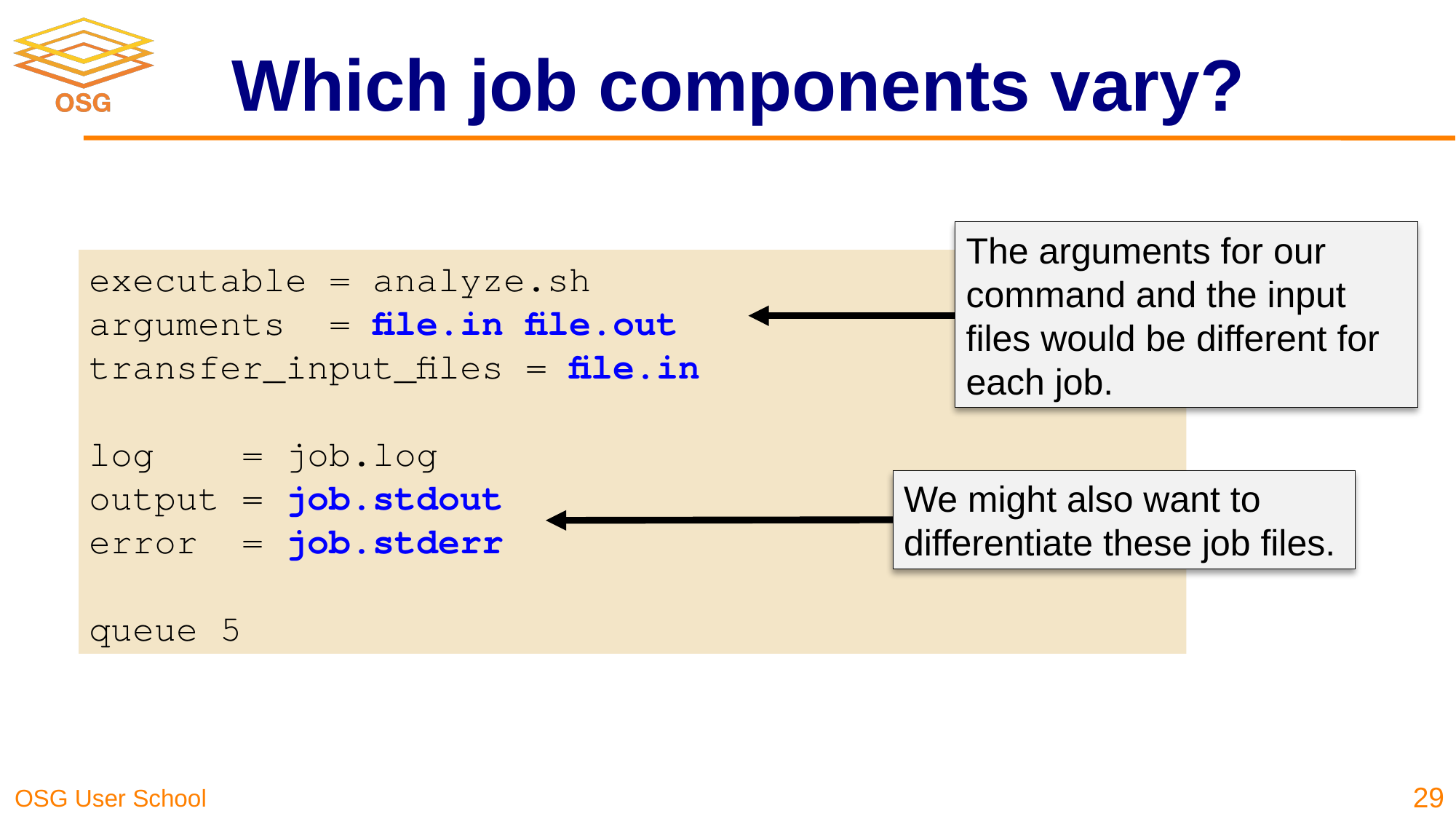

# Which job components vary?
The arguments for our command and the input files would be different for each job.
executable = analyze.sh
arguments  = file.in file.out
transfer_input_files = file.in

log    = job.log
output = job.stdout
error  = job.stderr

queue 5
We might also want to differentiate these job files.
29